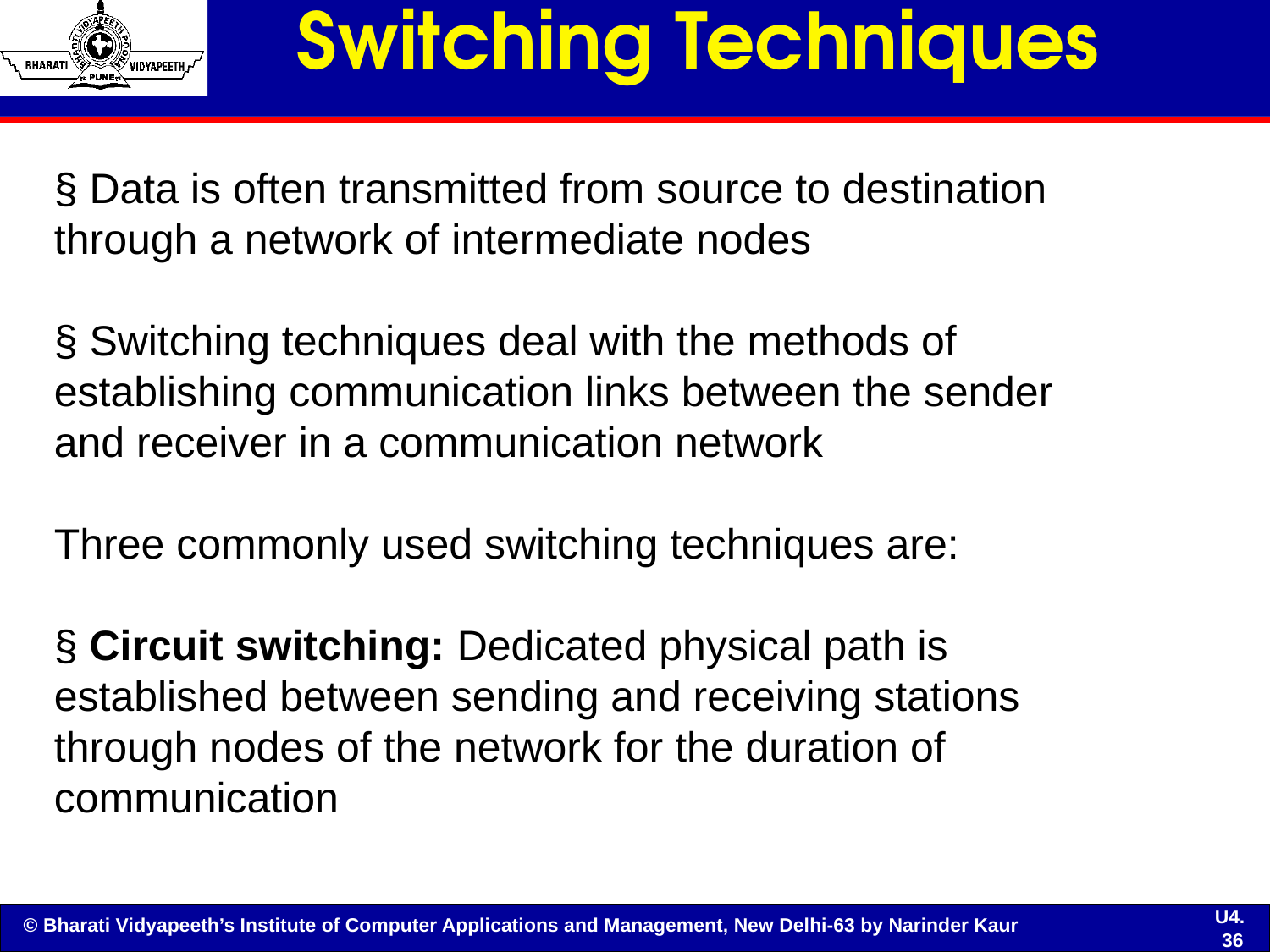

# Switching Techniques
§ Data is often transmitted from source to destination
through a network of intermediate nodes

§ Switching techniques deal with the methods of
establishing communication links between the sender
and receiver in a communication network

Three commonly used switching techniques are:

§ Circuit switching: Dedicated physical path is
established between sending and receiving stations
through nodes of the network for the duration of
communication